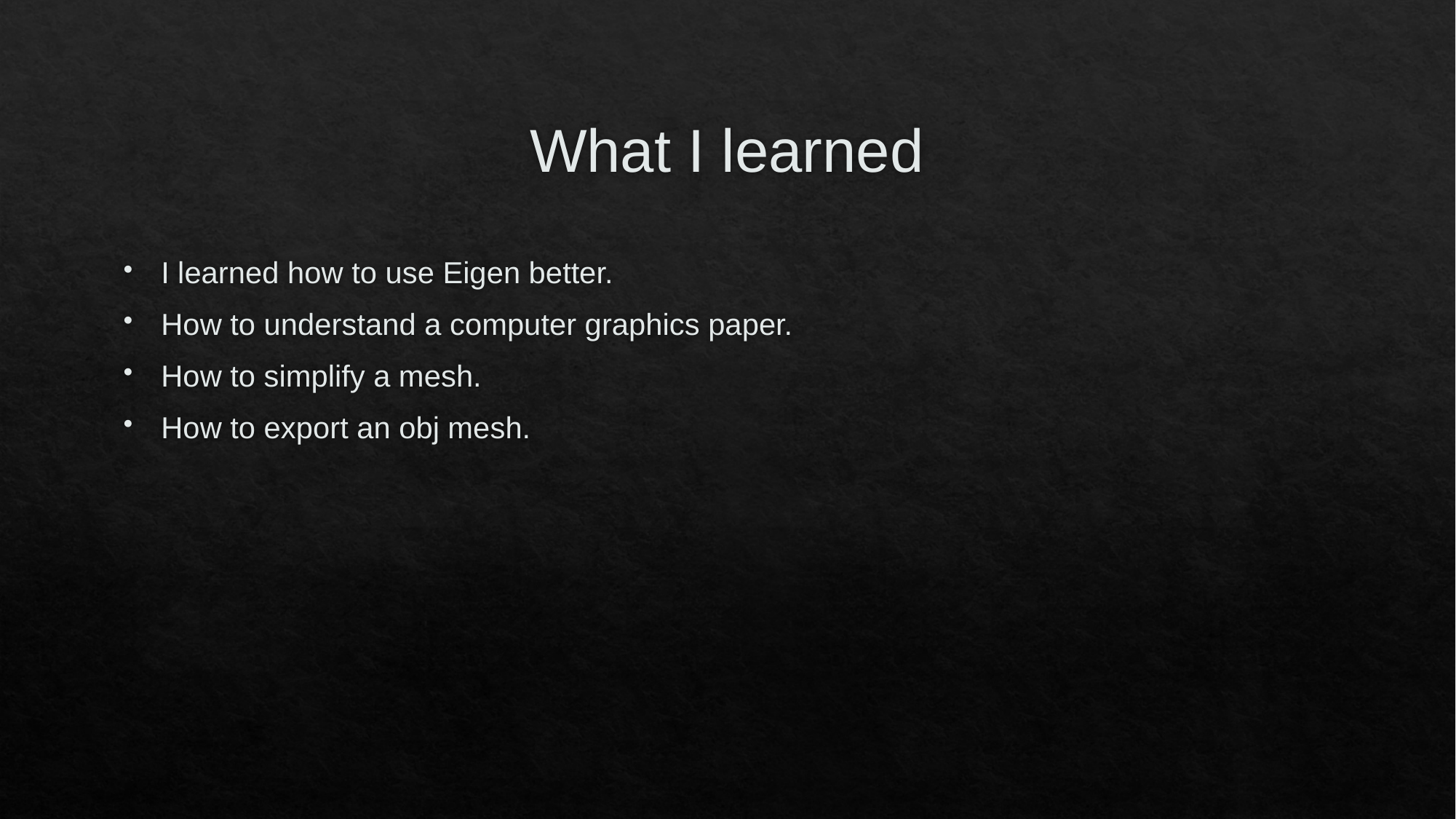

# What I learned
I learned how to use Eigen better.
How to understand a computer graphics paper.
How to simplify a mesh.
How to export an obj mesh.